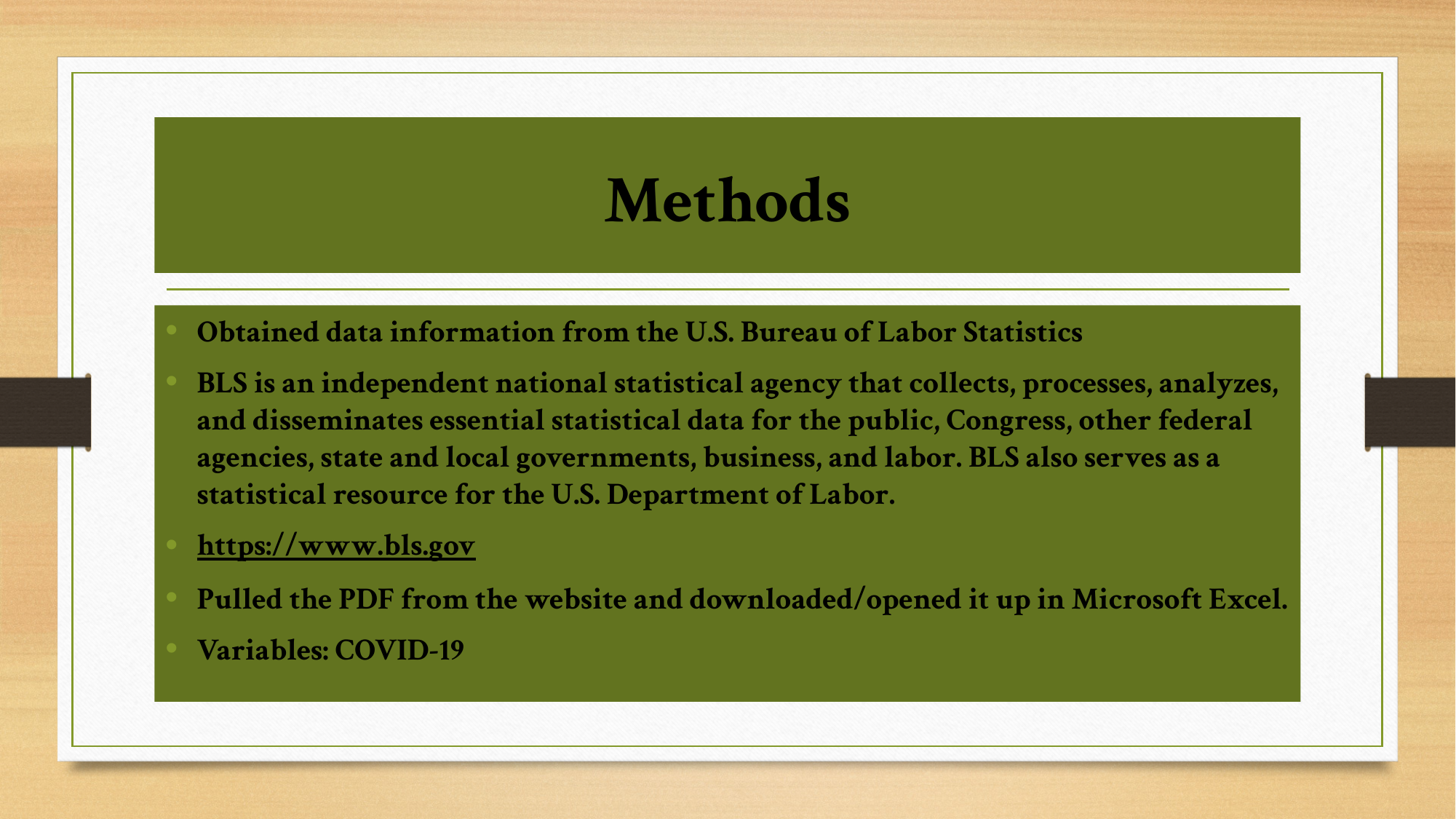

# Methods
Obtained data information from the U.S. Bureau of Labor Statistics
BLS is an independent national statistical agency that collects, processes, analyzes, and disseminates essential statistical data for the public, Congress, other federal agencies, state and local governments, business, and labor. BLS also serves as a statistical resource for the U.S. Department of Labor.
https://www.bls.gov
Pulled the PDF from the website and downloaded/opened it up in Microsoft Excel.
Variables: COVID-19